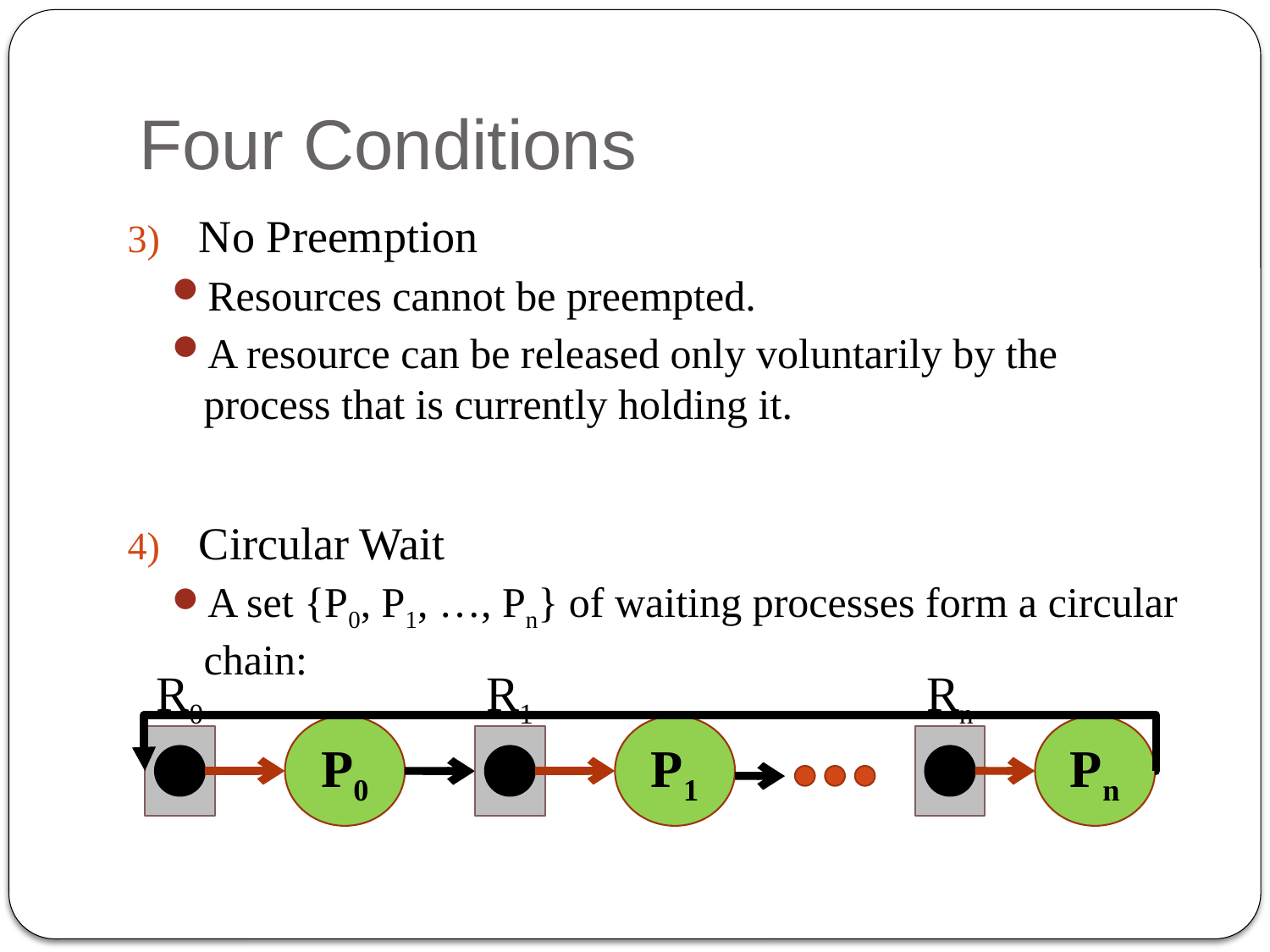

# Four Conditions
No Preemption
Resources cannot be preempted.
A resource can be released only voluntarily by the process that is currently holding it.

Circular Wait
A set {P0, P1, …, Pn} of waiting processes form a circular chain:

R0
R1
Rn
P0
P1
Pn